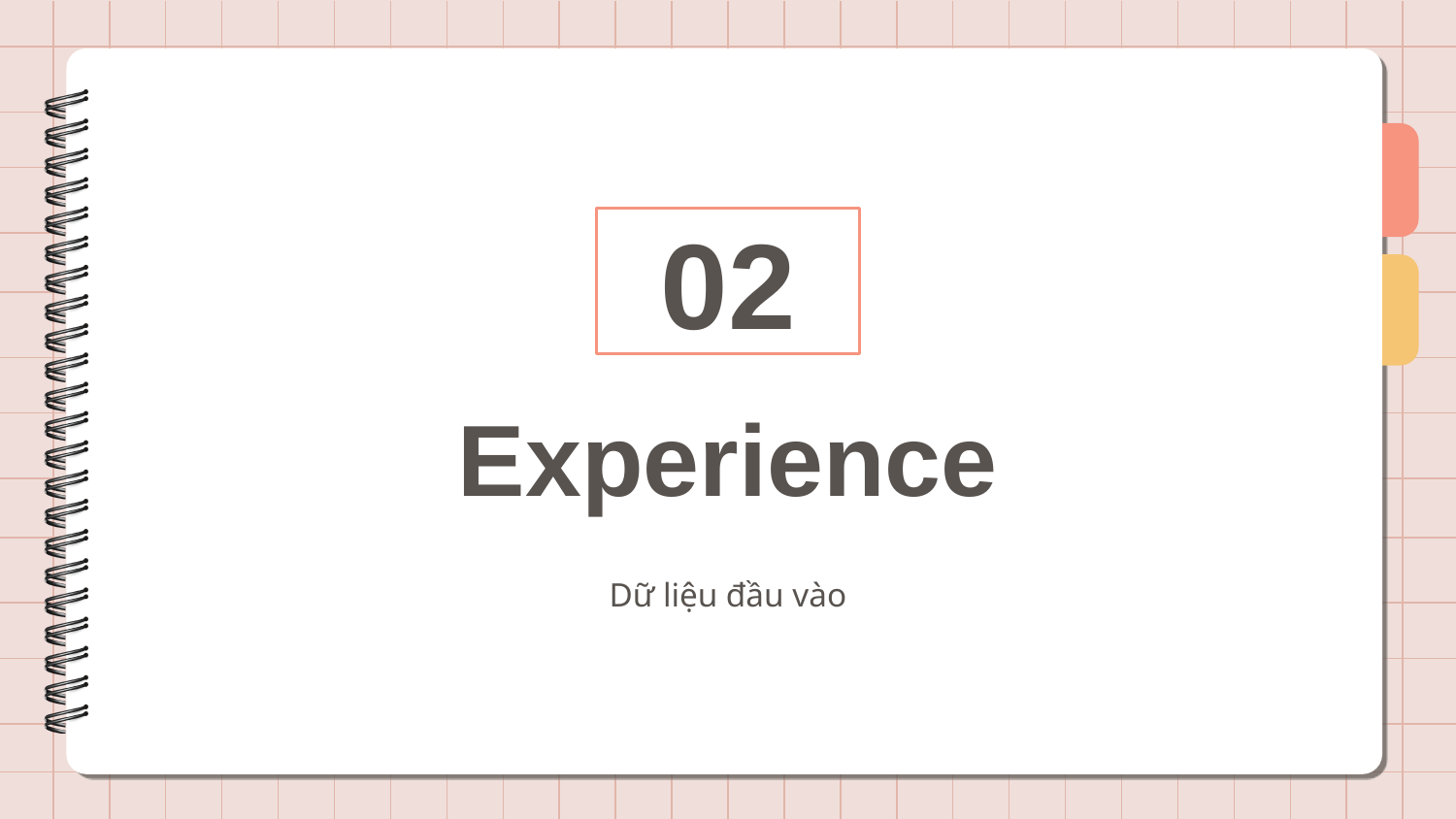

02
# Experience
Dữ liệu đầu vào